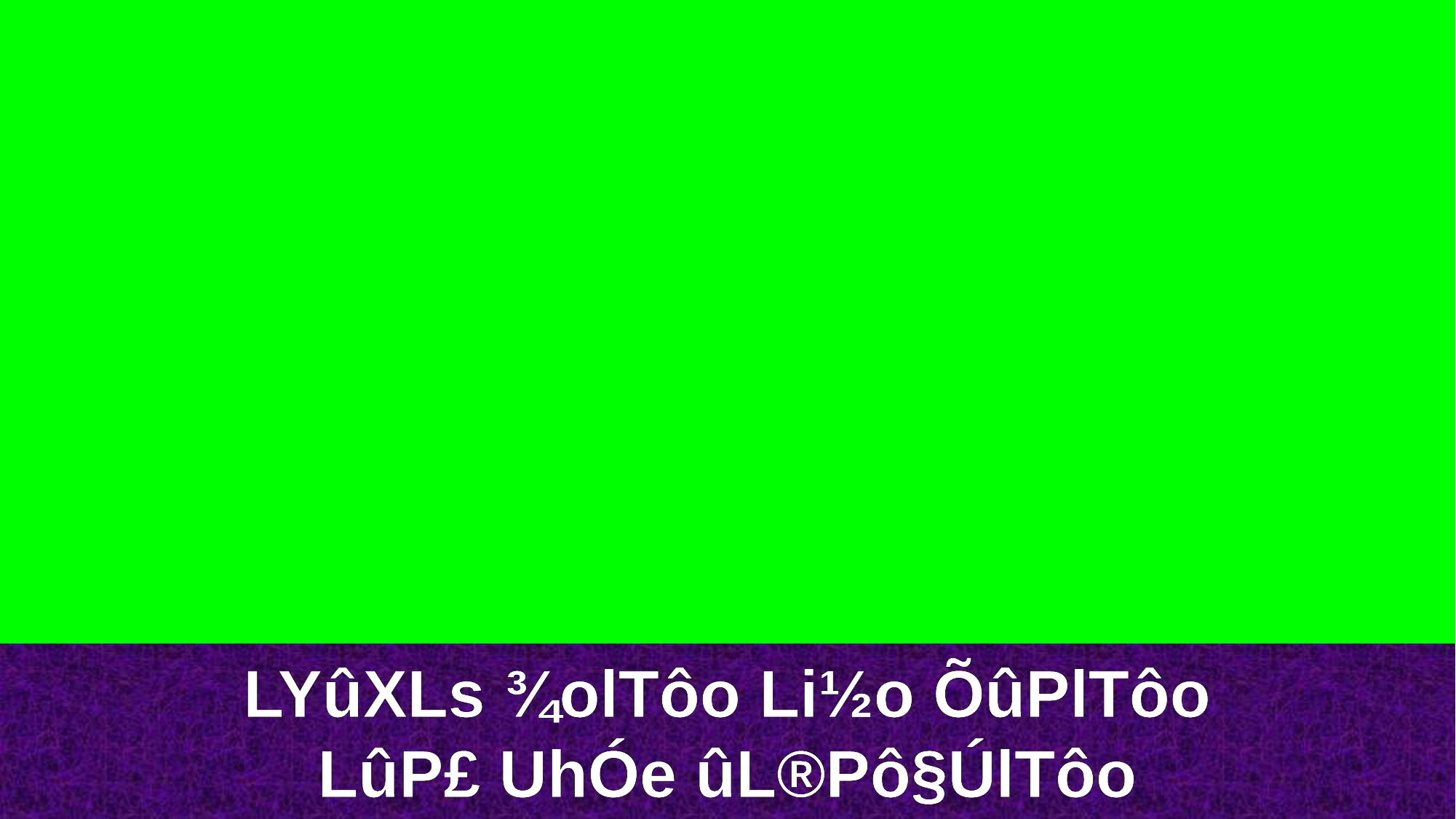

LYûXLs ¾olTôo Li½o ÕûPlTôo
LûP£ UhÓe ûL®Pô§ÚlTôo